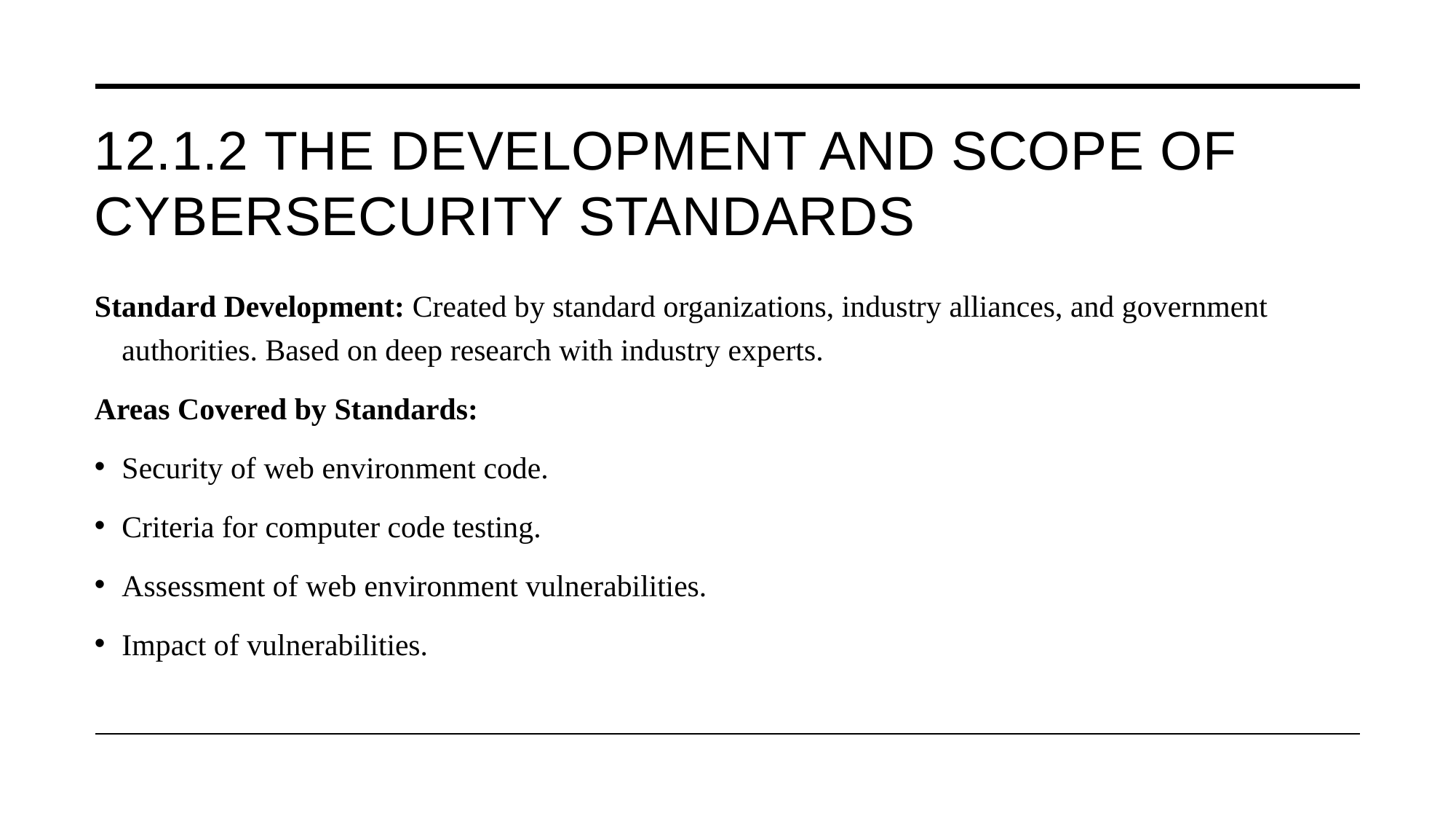

# 12.1.2 The Development and Scope of Cybersecurity Standards
Standard Development: Created by standard organizations, industry alliances, and government authorities. Based on deep research with industry experts.
Areas Covered by Standards:
Security of web environment code.
Criteria for computer code testing.
Assessment of web environment vulnerabilities.
Impact of vulnerabilities.